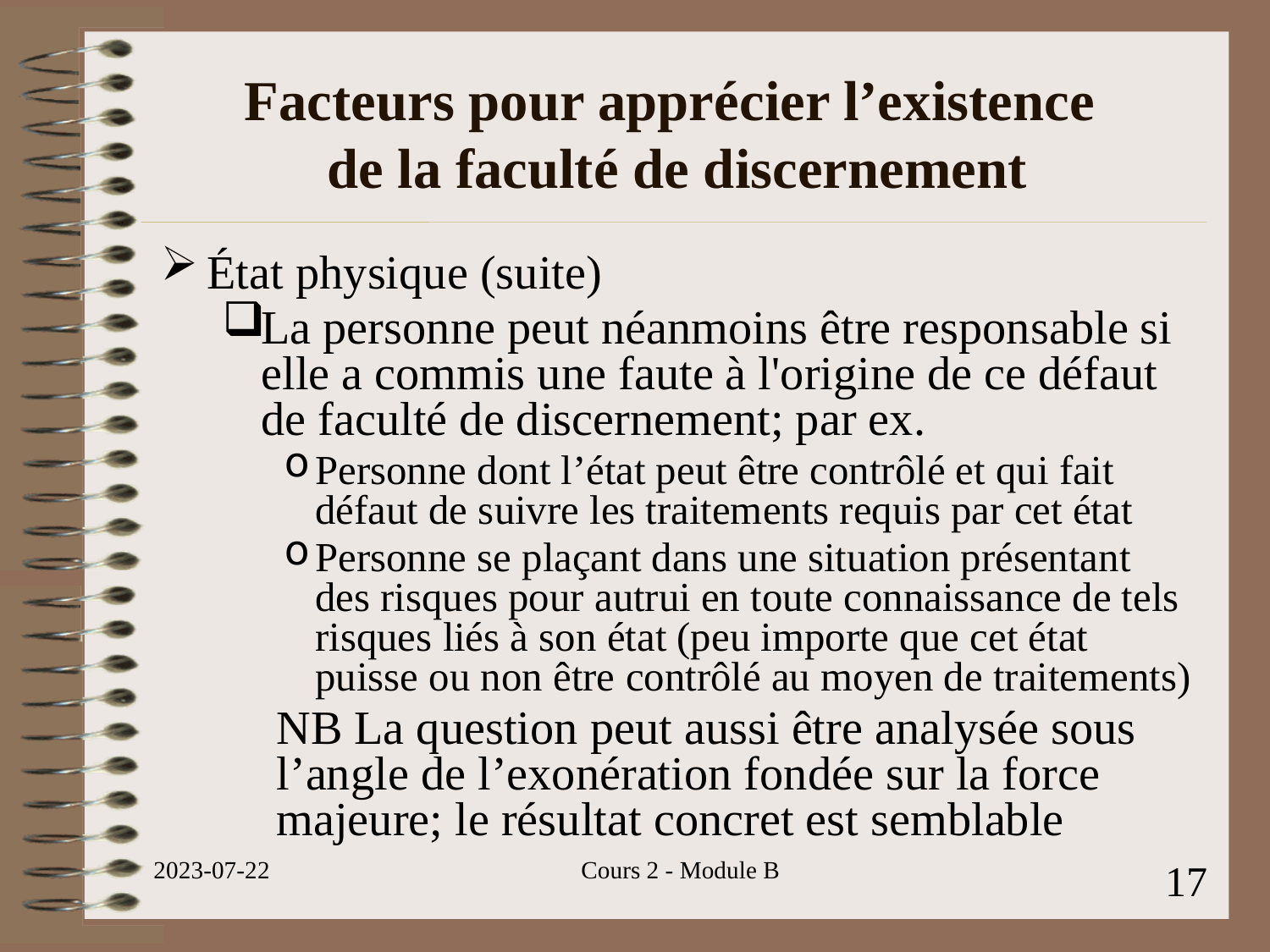

# Facteurs pour apprécier l’existence de la faculté de discernement
État physique (suite)
La personne peut néanmoins être responsable si elle a commis une faute à l'origine de ce défaut de faculté de discernement; par ex.
Personne dont l’état peut être contrôlé et qui fait défaut de suivre les traitements requis par cet état
Personne se plaçant dans une situation présentant des risques pour autrui en toute connaissance de tels risques liés à son état (peu importe que cet état puisse ou non être contrôlé au moyen de traitements)
NB La question peut aussi être analysée sous l’angle de l’exonération fondée sur la force majeure; le résultat concret est semblable
2023-07-22
Cours 2 - Module B
17